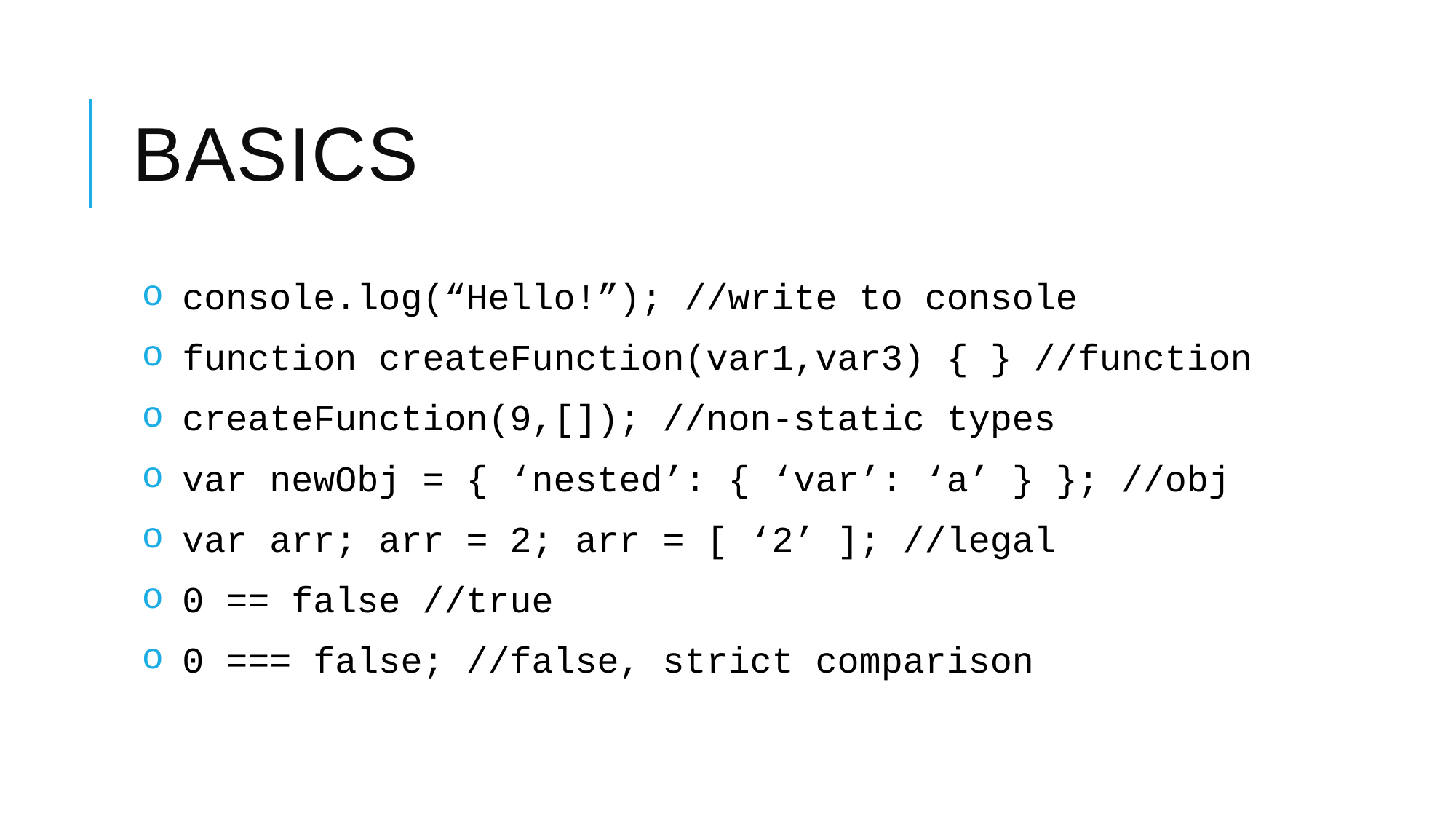

# basics
console.log(“Hello!”); //write to console
function createFunction(var1,var3) { } //function
createFunction(9,[]); //non-static types
var newObj = { ‘nested’: { ‘var’: ‘a’ } }; //obj
var arr; arr = 2; arr = [ ‘2’ ]; //legal
0 == false //true
0 === false; //false, strict comparison